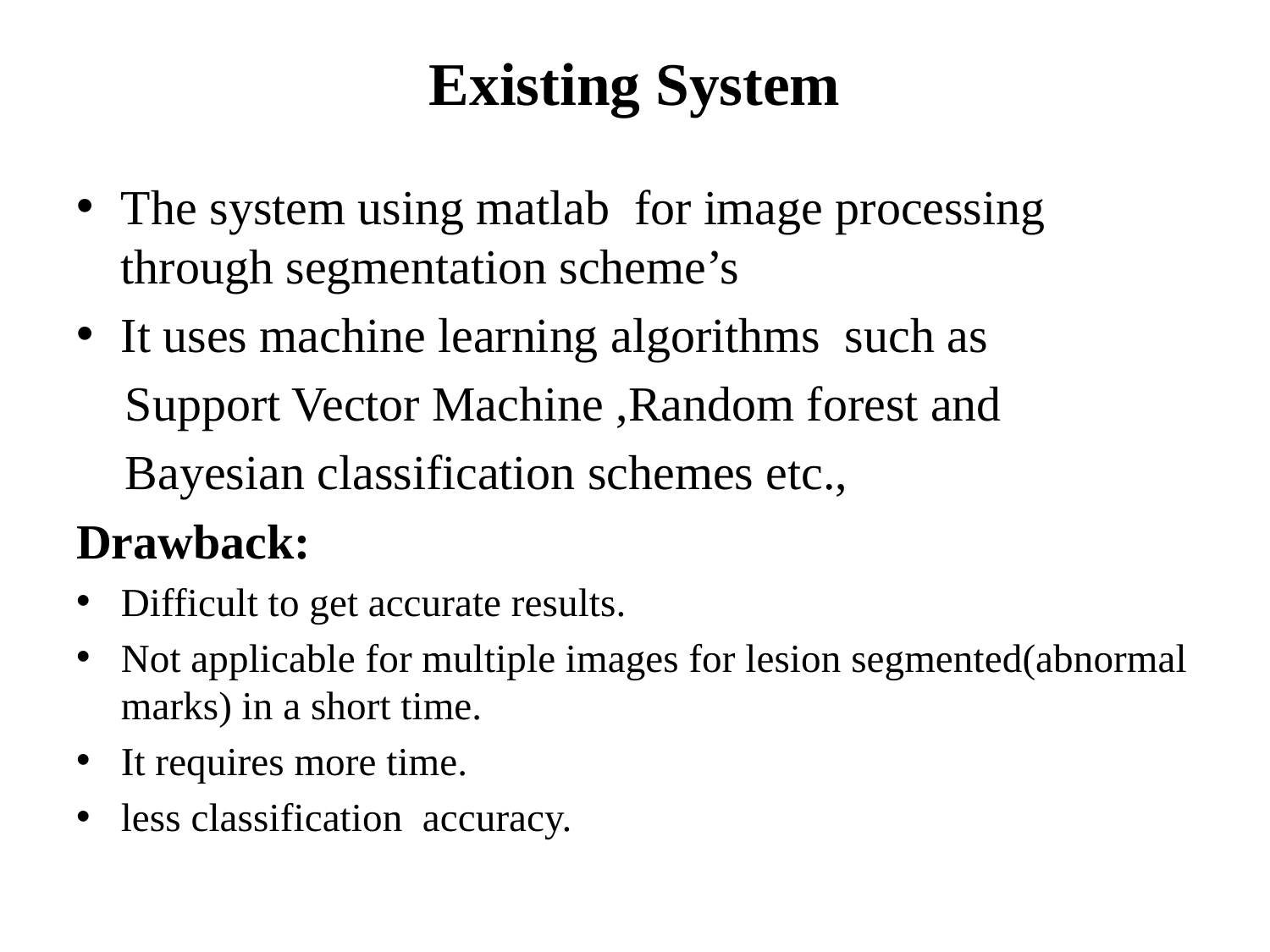

# Existing System
The system using matlab  for image processing through segmentation scheme’s
It uses machine learning algorithms  such as
    Support Vector Machine ,Random forest and
    Bayesian classification schemes etc.,
Drawback:
Difficult to get accurate results.
Not applicable for multiple images for lesion segmented(abnormal marks) in a short time.
It requires more time.
less classification  accuracy.